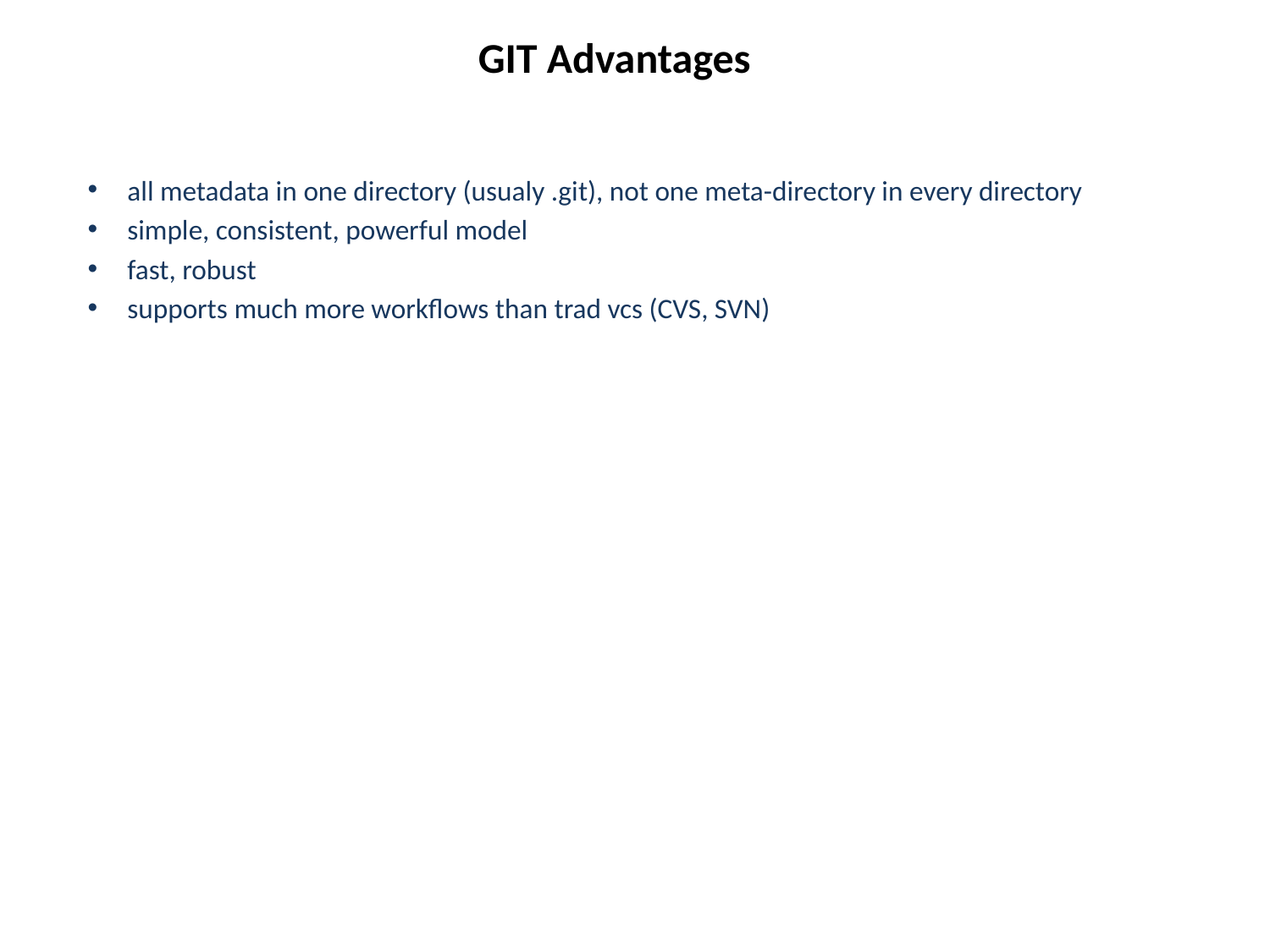

# GIT Advantages
all metadata in one directory (usualy .git), not one meta-directory in every directory
simple, consistent, powerful model
fast, robust
supports much more workflows than trad vcs (CVS, SVN)